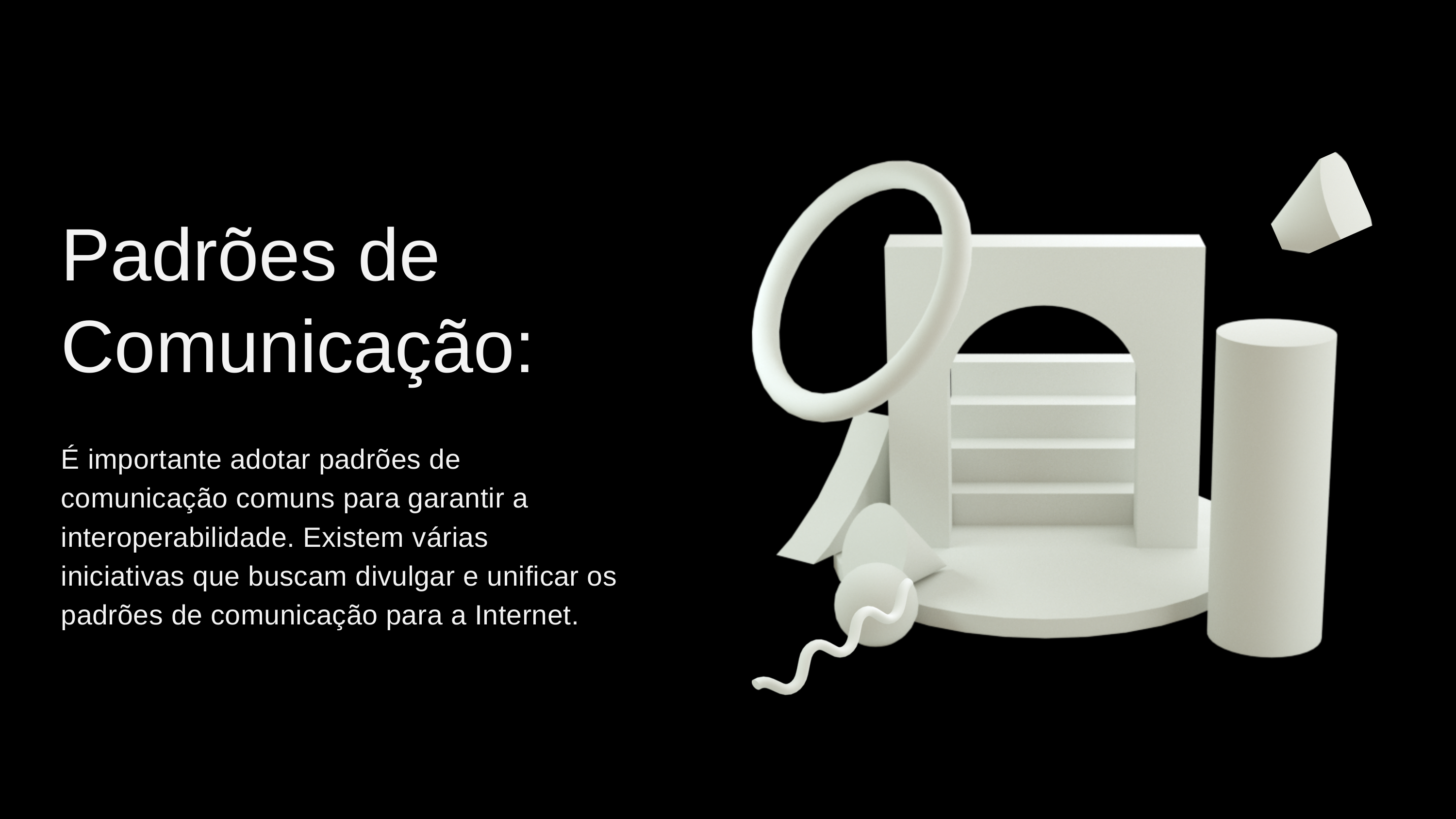

Padrões de Comunicação:
É importante adotar padrões de comunicação comuns para garantir a interoperabilidade. Existem várias iniciativas que buscam divulgar e unificar os padrões de comunicação para a Internet.